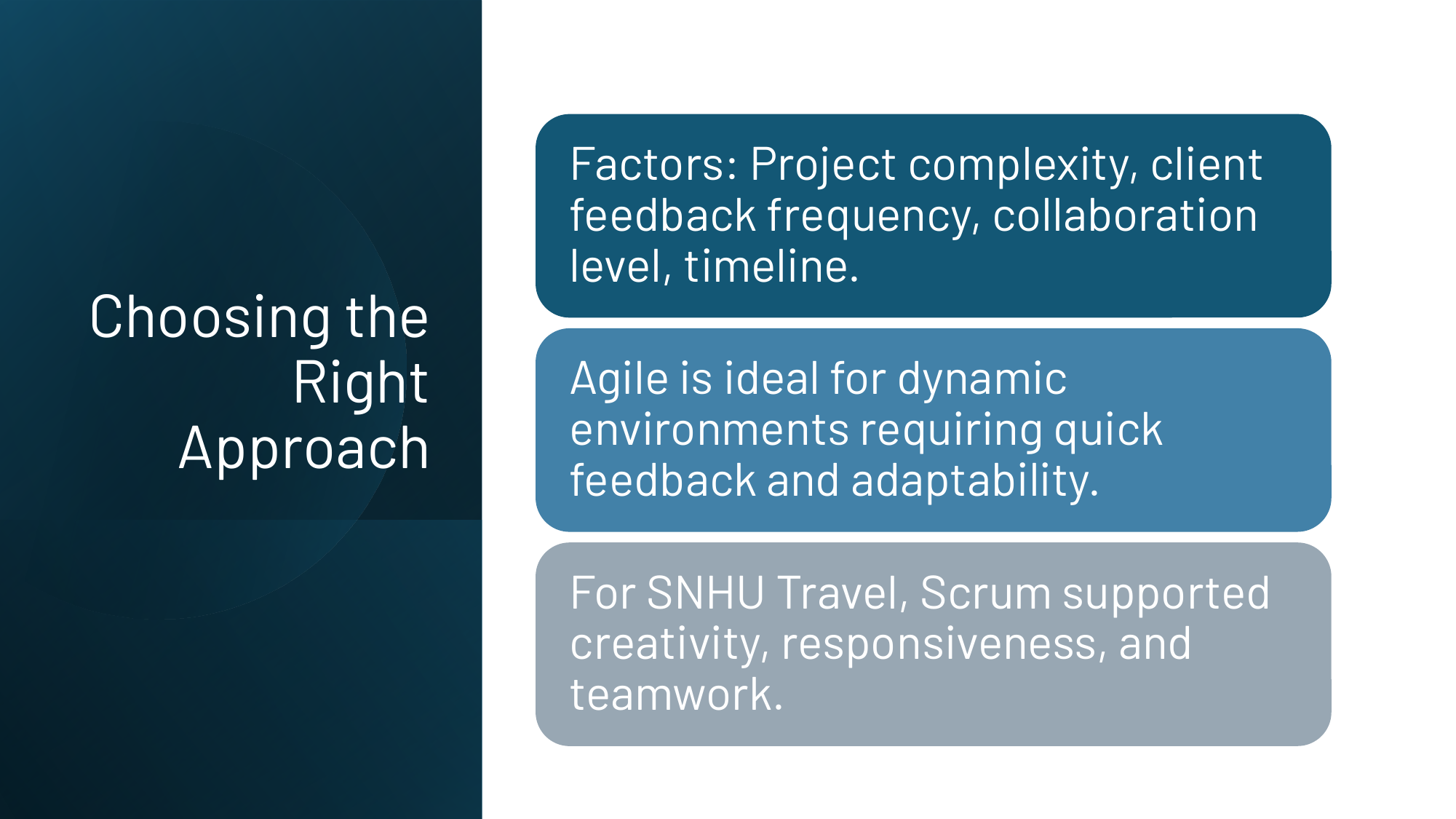

Factors: Project complexity, client feedback frequency, collaboration level, timeline.
Agile is ideal for dynamic environments requiring quick feedback and adaptability.
For SNHU Travel, Scrum supported creativity, responsiveness, and teamwork.

# Choosing the Right Approach